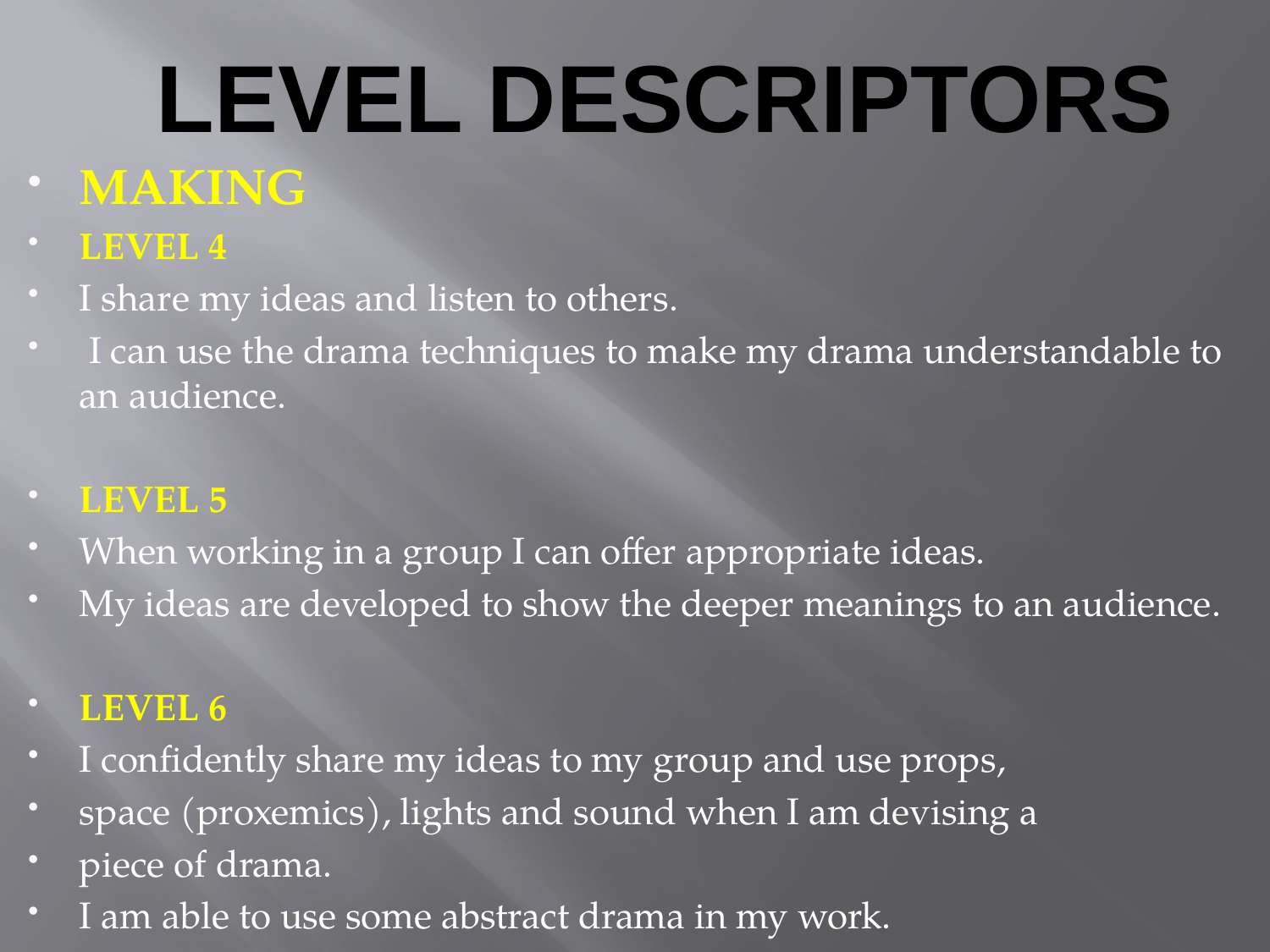

# LEVEL DESCRIPTORS
MAKING
LEVEL 4
I share my ideas and listen to others.
 I can use the drama techniques to make my drama understandable to an audience.

LEVEL 5
When working in a group I can offer appropriate ideas.
My ideas are developed to show the deeper meanings to an audience.

LEVEL 6
I confidently share my ideas to my group and use props,
space (proxemics), lights and sound when I am devising a
piece of drama.
I am able to use some abstract drama in my work.